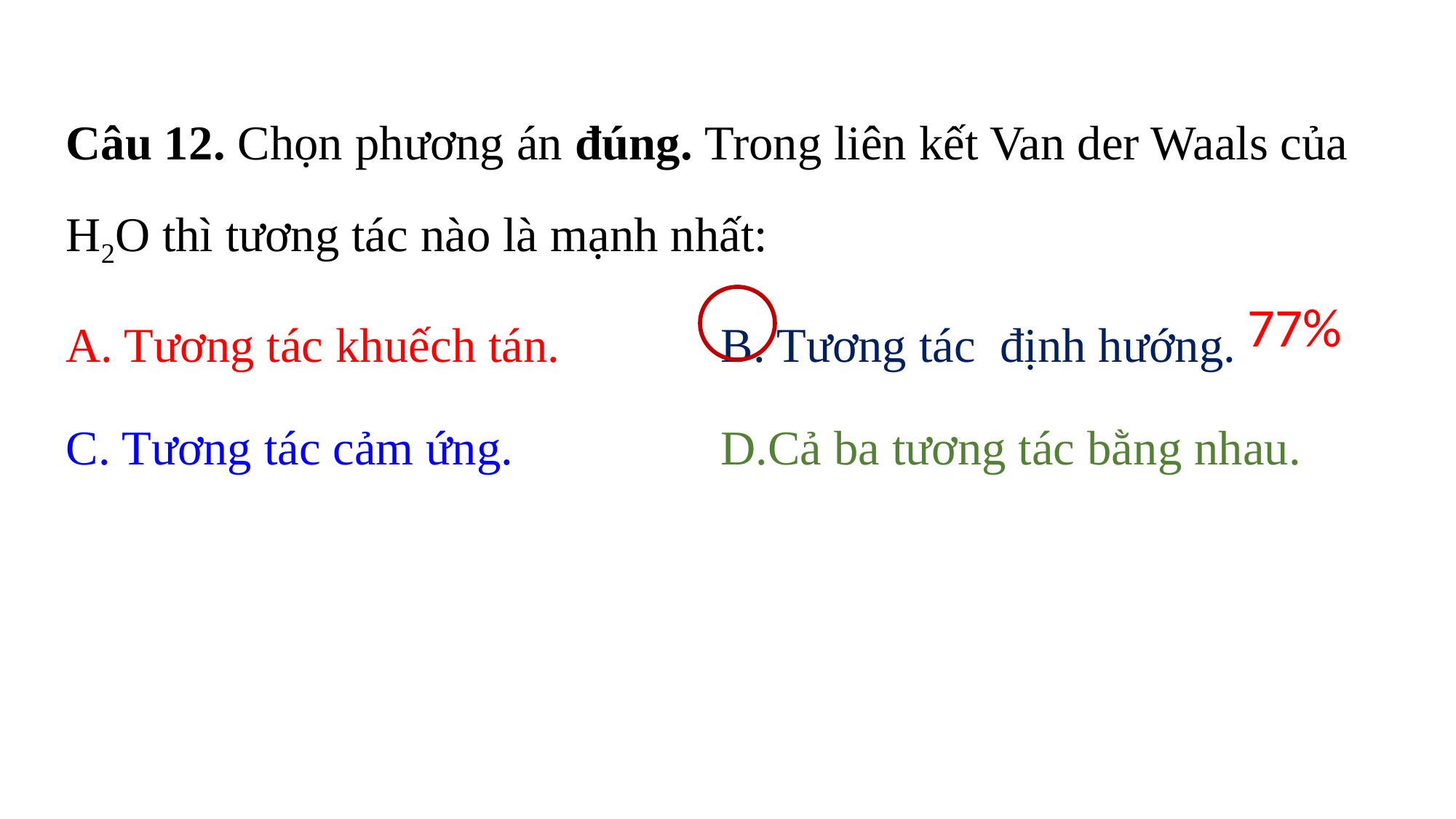

Câu 12. Chọn phương án đúng. Trong liên kết Van der Waals của  H2O thì tương tác nào là mạnh nhất:
A. Tương tác khuếch tán.		B. Tương tác  định hướng.
C. Tương tác cảm ứng.		D.Cả ba tương tác bằng nhau.

77%